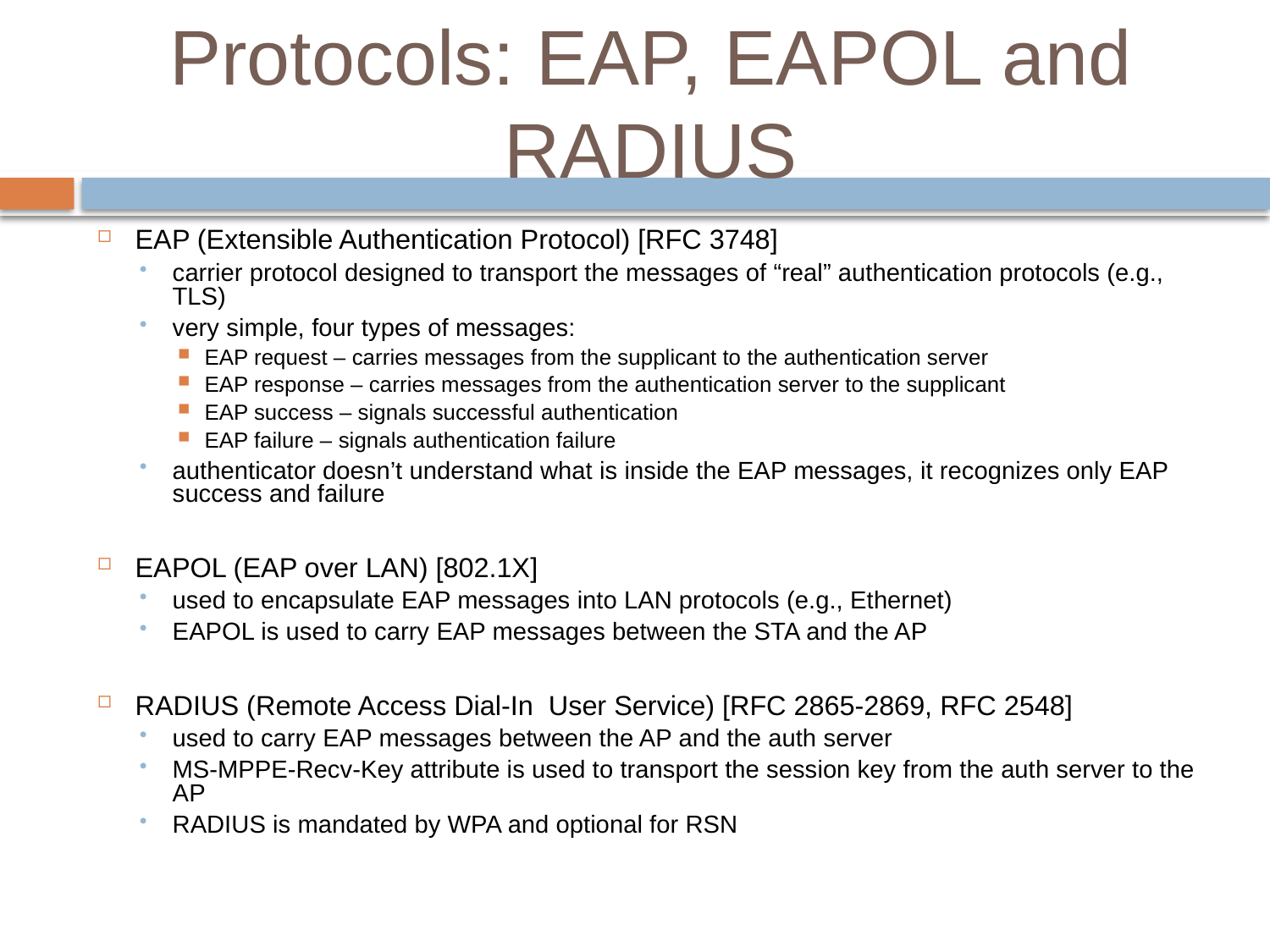

# Protocols: EAP, EAPOL and RADIUS
EAP (Extensible Authentication Protocol) [RFC 3748]
carrier protocol designed to transport the messages of “real” authentication protocols (e.g., TLS)
very simple, four types of messages:
EAP request – carries messages from the supplicant to the authentication server
EAP response – carries messages from the authentication server to the supplicant
EAP success – signals successful authentication
EAP failure – signals authentication failure
authenticator doesn’t understand what is inside the EAP messages, it recognizes only EAP success and failure

EAPOL (EAP over LAN) [802.1X]
used to encapsulate EAP messages into LAN protocols (e.g., Ethernet)
EAPOL is used to carry EAP messages between the STA and the AP

RADIUS (Remote Access Dial-In  User Service) [RFC 2865-2869, RFC 2548]
used to carry EAP messages between the AP and the auth server
MS-MPPE-Recv-Key attribute is used to transport the session key from the auth server to the AP
RADIUS is mandated by WPA and optional for RSN